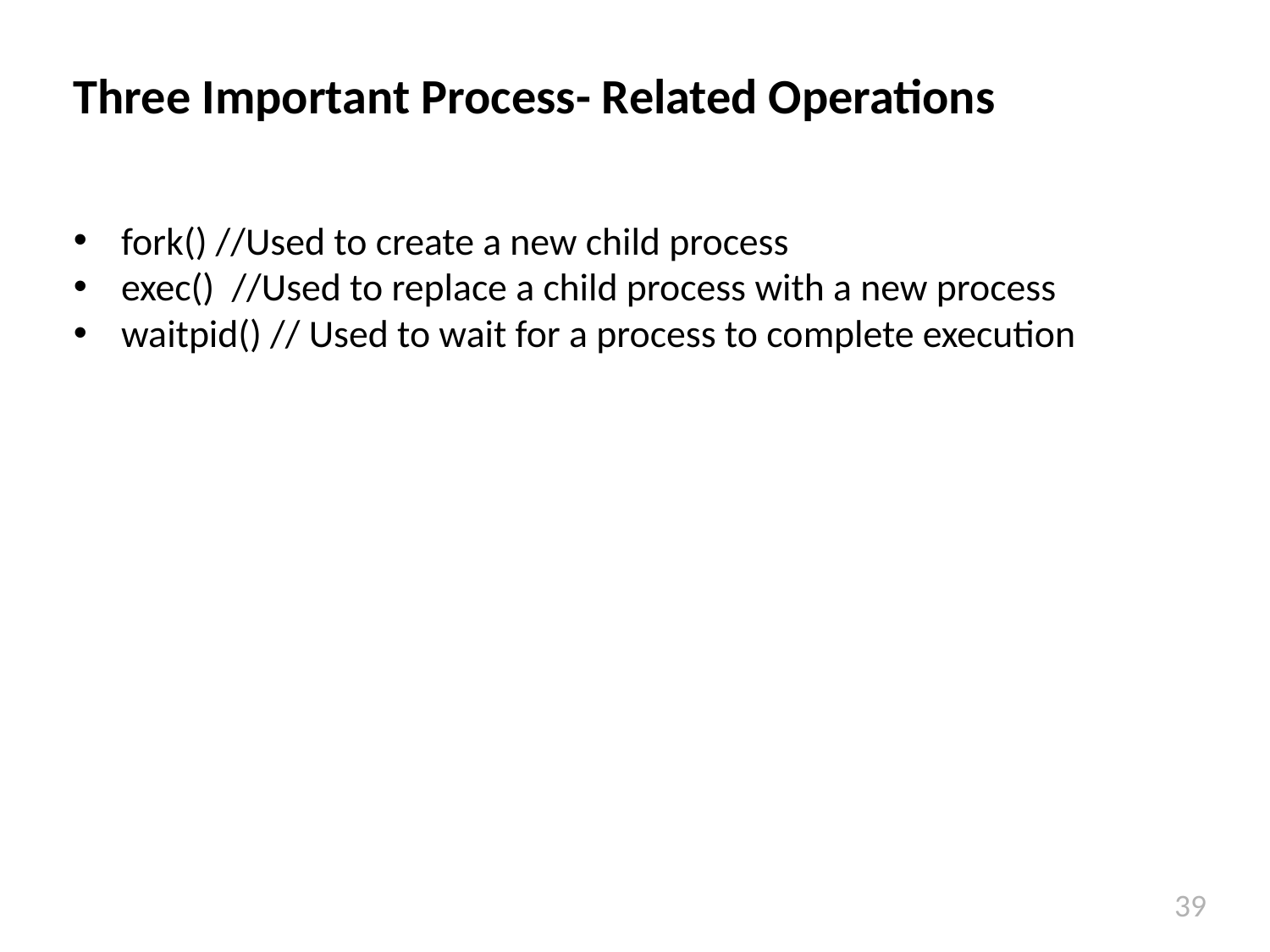

# Three Important Process- Related Operations
fork() //Used to create a new child process
exec()  //Used to replace a child process with a new process
waitpid() // Used to wait for a process to complete execution
39